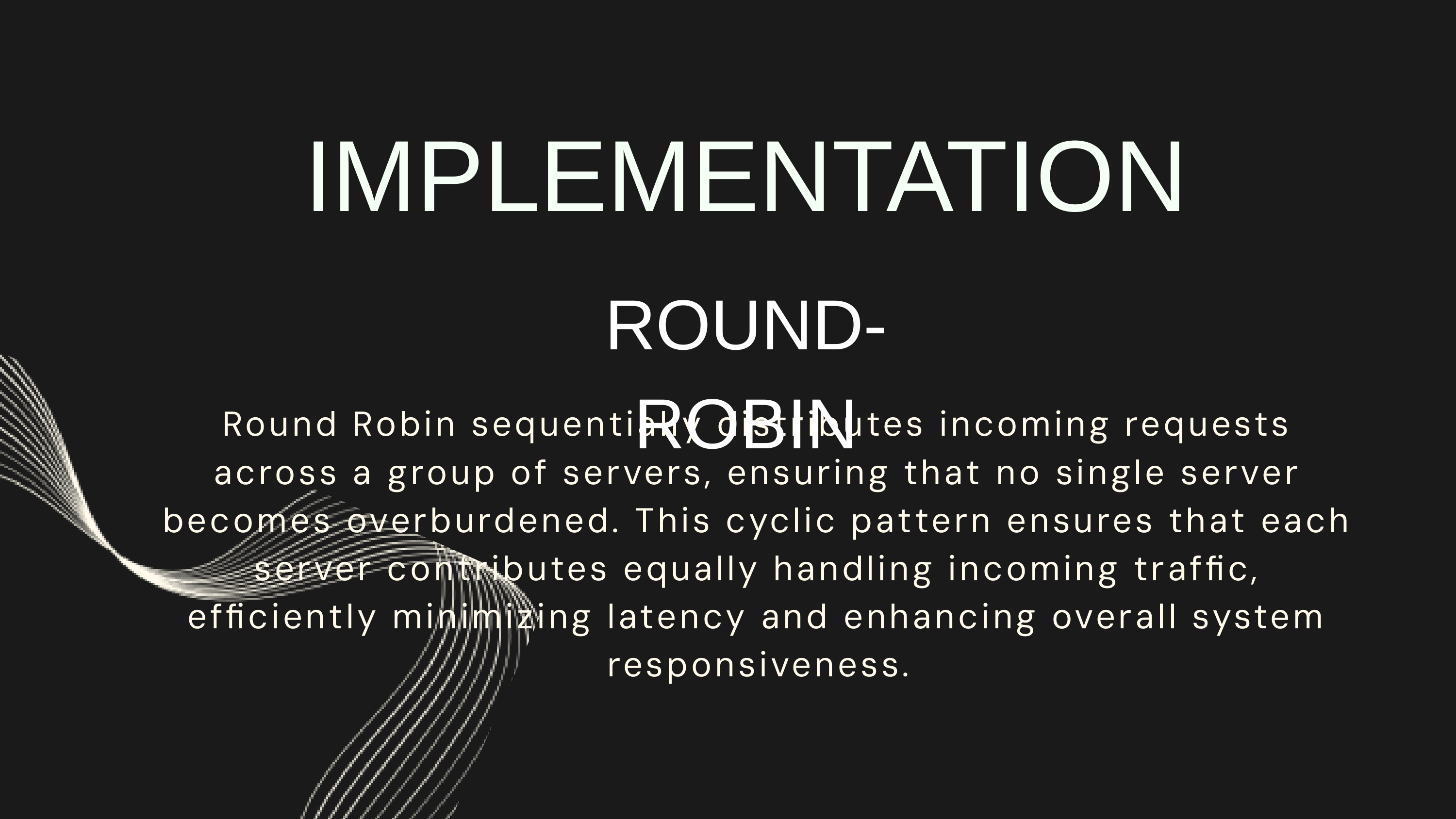

IMPLEMENTATION
ROUND-ROBIN

Round Robin sequentially distributes incoming requests across a group of servers, ensuring that no single server becomes overburdened. This cyclic pattern ensures that each server contributes equally handling incoming traffic, efficiently minimizing latency and enhancing overall system responsiveness.